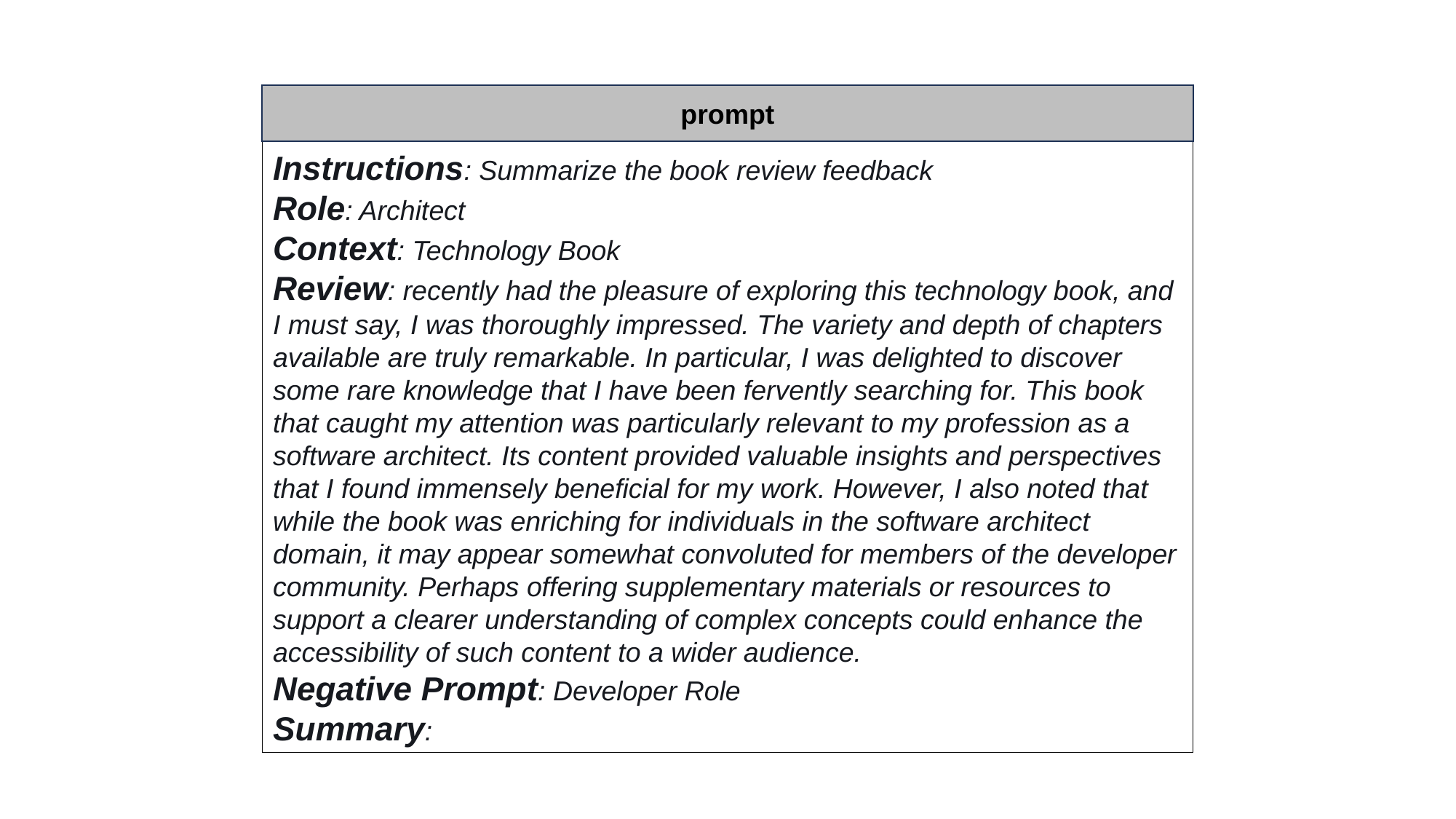

prompt
Instructions: Summarize the book review feedback
Role: Architect
Context: Technology Book
Review: recently had the pleasure of exploring this technology book, and I must say, I was thoroughly impressed. The variety and depth of chapters available are truly remarkable. In particular, I was delighted to discover some rare knowledge that I have been fervently searching for. This book that caught my attention was particularly relevant to my profession as a software architect. Its content provided valuable insights and perspectives that I found immensely beneficial for my work. However, I also noted that while the book was enriching for individuals in the software architect domain, it may appear somewhat convoluted for members of the developer community. Perhaps offering supplementary materials or resources to support a clearer understanding of complex concepts could enhance the accessibility of such content to a wider audience.
Negative Prompt: Developer Role
Summary: